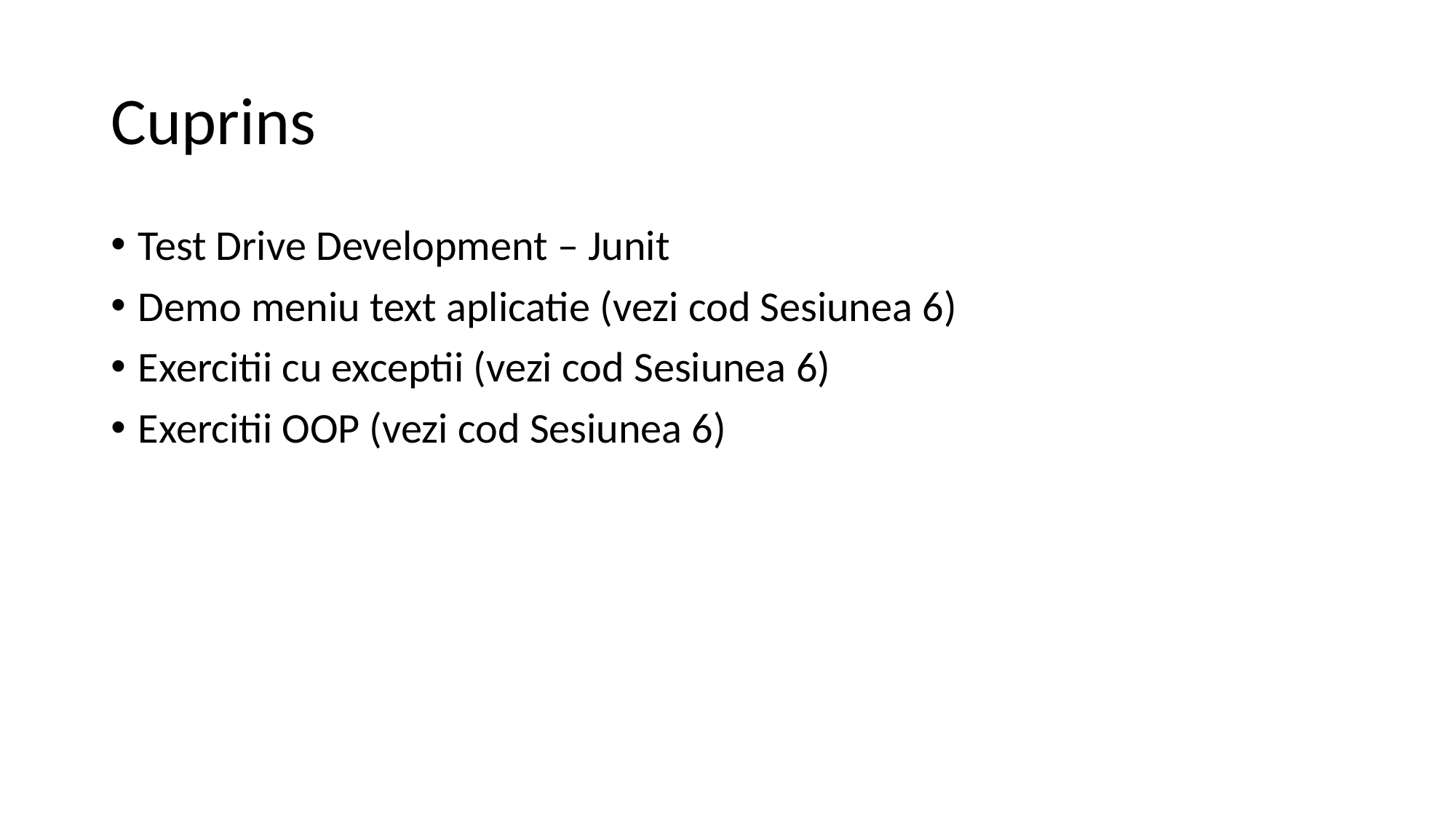

# Cuprins
Test Drive Development – Junit
Demo meniu text aplicatie (vezi cod Sesiunea 6)
Exercitii cu exceptii (vezi cod Sesiunea 6)
Exercitii OOP (vezi cod Sesiunea 6)